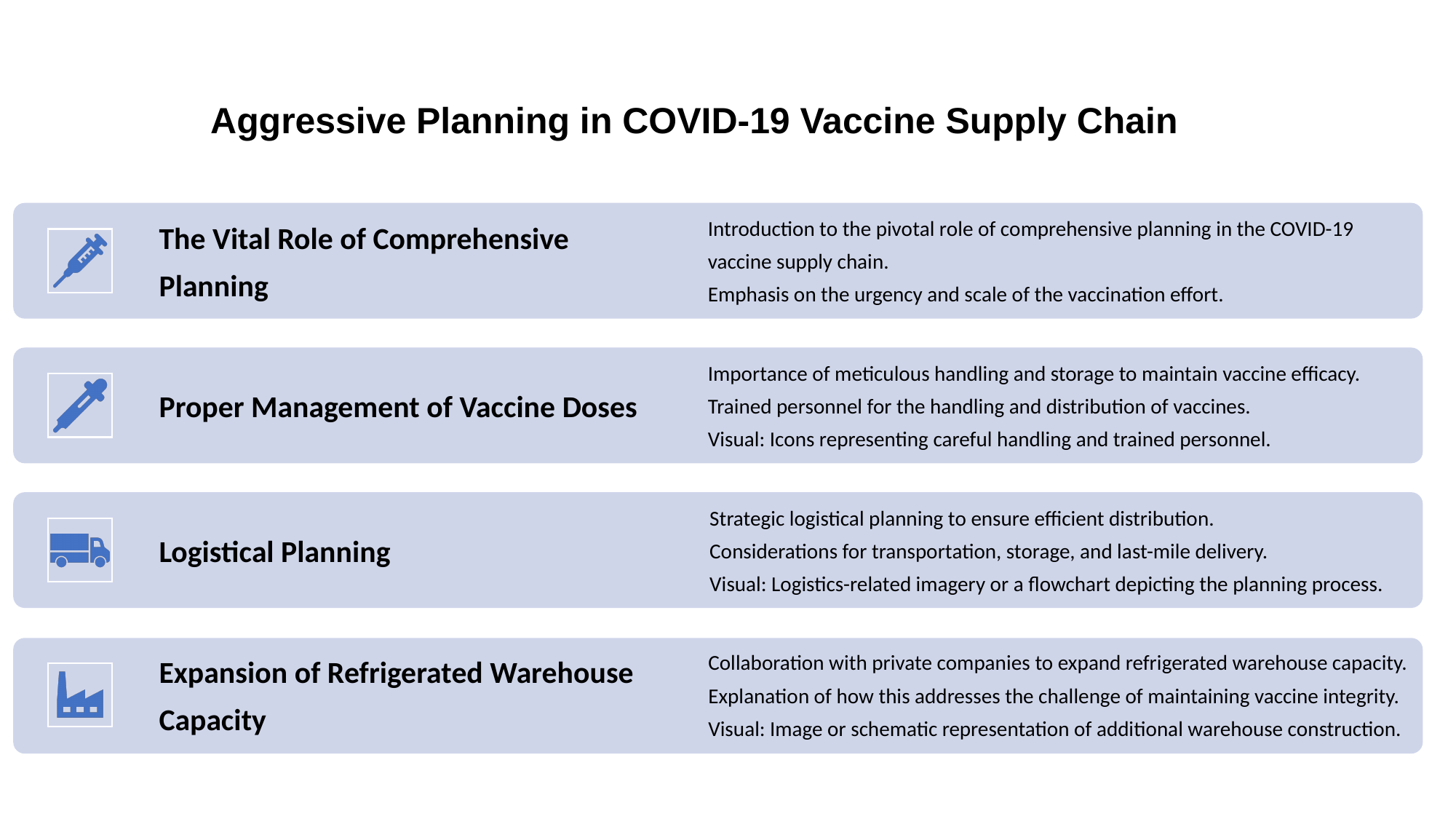

# Aggressive Planning in COVID-19 Vaccine Supply Chain
The Vital Role of Comprehensive
Planning
Introduction to the pivotal role of comprehensive planning in the COVID-19
vaccine supply chain.
Emphasis on the urgency and scale of the vaccination effort.
Proper Management of Vaccine Doses
Importance of meticulous handling and storage to maintain vaccine efficacy.
Trained personnel for the handling and distribution of vaccines.
Visual: Icons representing careful handling and trained personnel.
Logistical Planning
Strategic logistical planning to ensure efficient distribution.
Considerations for transportation, storage, and last-mile delivery.
Visual: Logistics-related imagery or a flowchart depicting the planning process.
Expansion of Refrigerated Warehouse
Capacity
Collaboration with private companies to expand refrigerated warehouse capacity.
Explanation of how this addresses the challenge of maintaining vaccine integrity.
Visual: Image or schematic representation of additional warehouse construction.